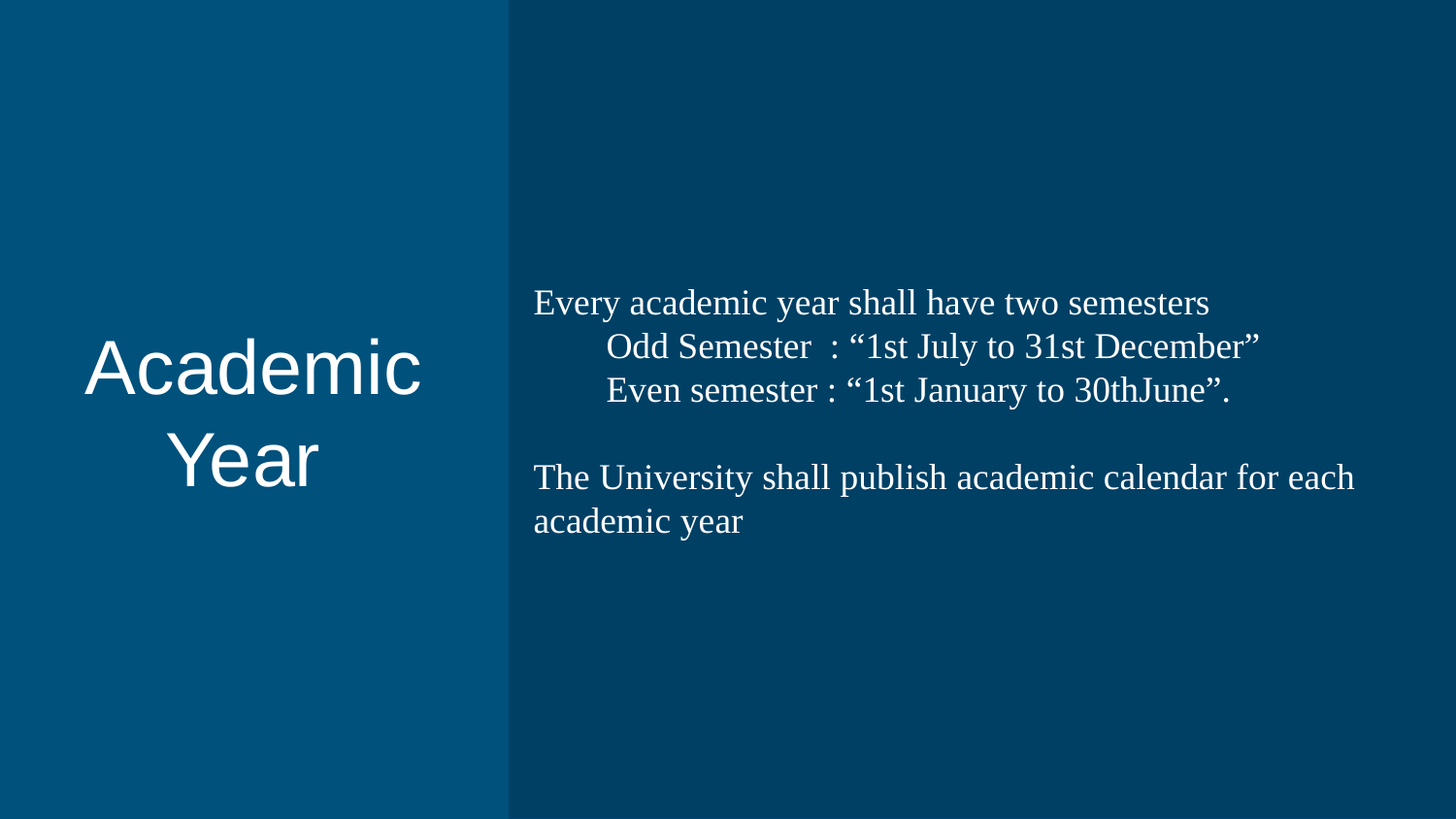

Every academic year shall have two semesters
Odd Semester  : “1st July to 31st December”
Even semester : “1st January to 30thJune”.

The University shall publish academic calendar for each academic year
# Academic Year